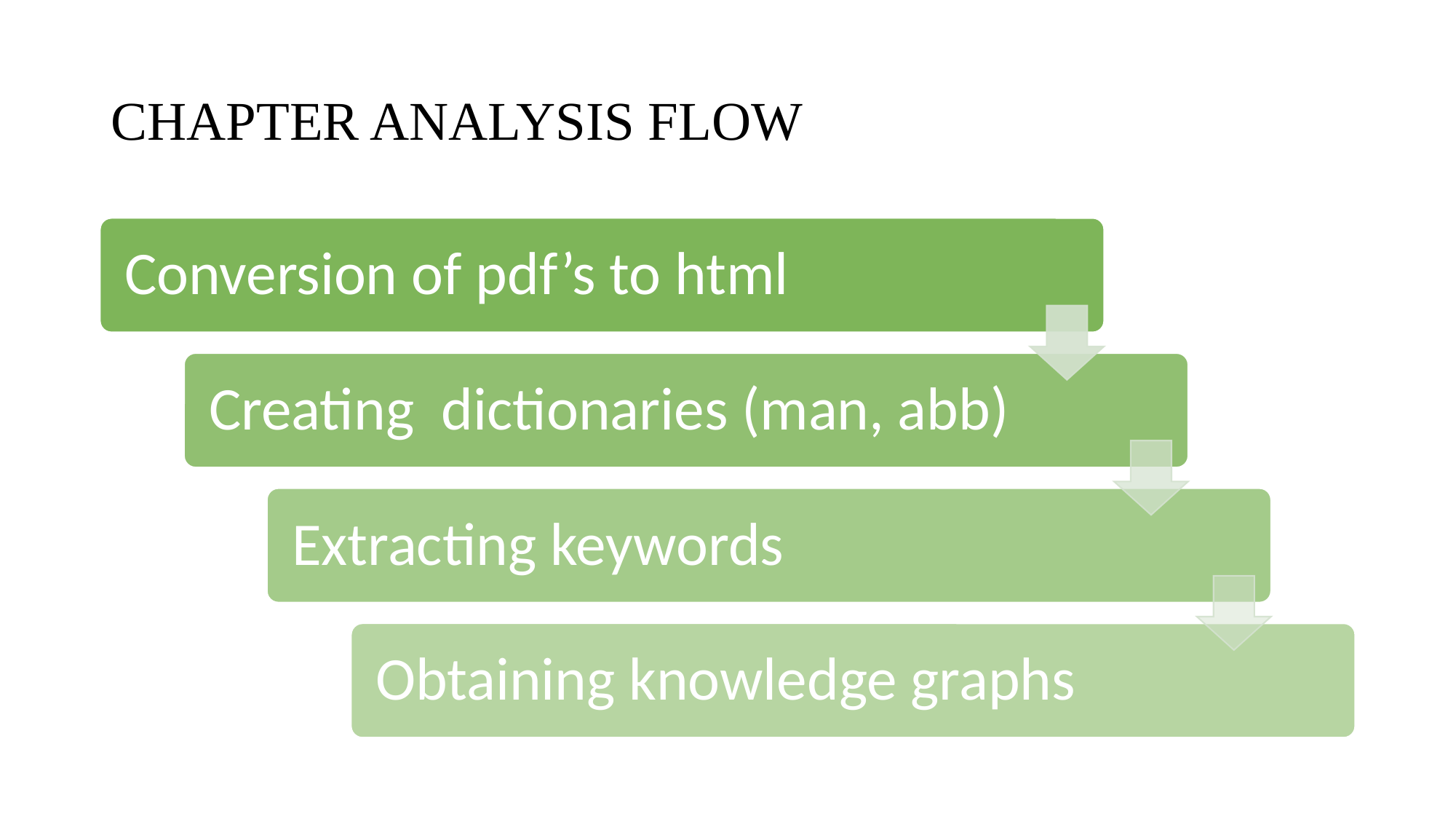

# CHAPTER ANALYSIS FLOW
Conversion of pdf’s to html
Creating  dictionaries (man, abb)
Extracting keywords
Obtaining knowledge graphs